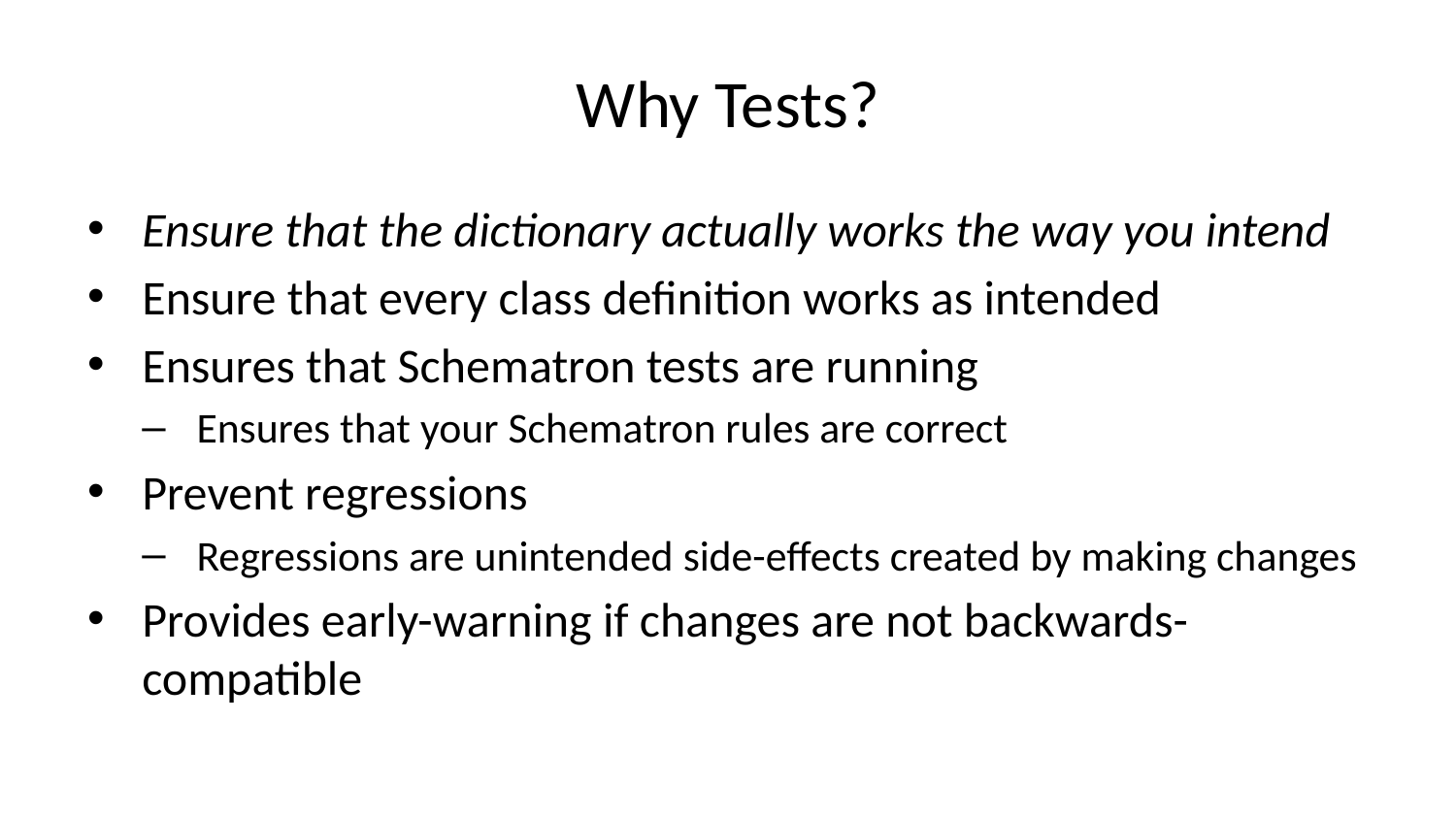

# Why Tests?
Ensure that the dictionary actually works the way you intend
Ensure that every class definition works as intended
Ensures that Schematron tests are running
Ensures that your Schematron rules are correct
Prevent regressions
Regressions are unintended side-effects created by making changes
Provides early-warning if changes are not backwards-compatible